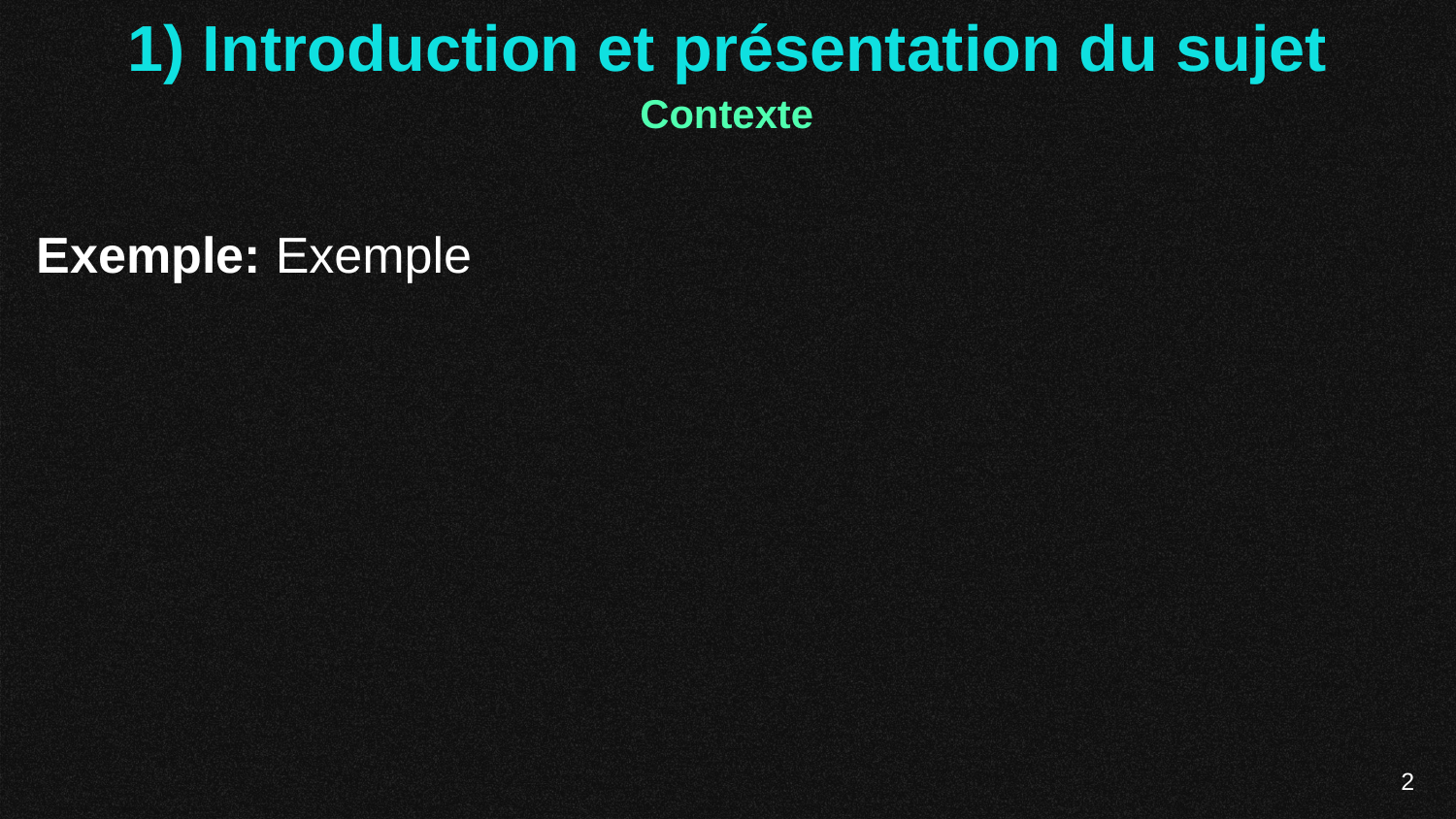

1) Introduction et présentation du sujet
Contexte

Exemple: Exemple